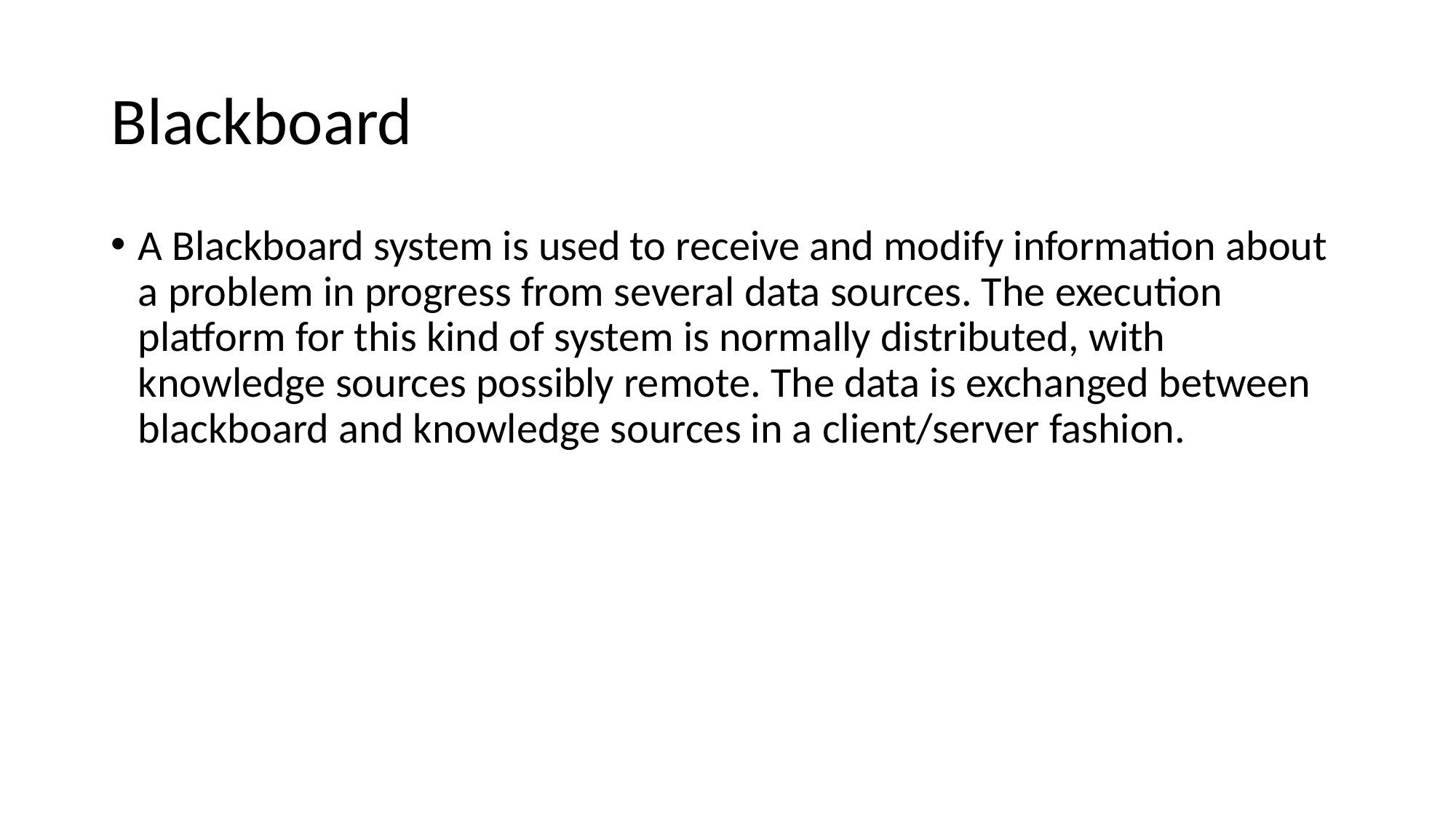

# Blackboard
A Blackboard system is used to receive and modify information about a problem in progress from several data sources. The execution platform for this kind of system is normally distributed, with knowledge sources possibly remote. The data is exchanged between blackboard and knowledge sources in a client/server fashion.